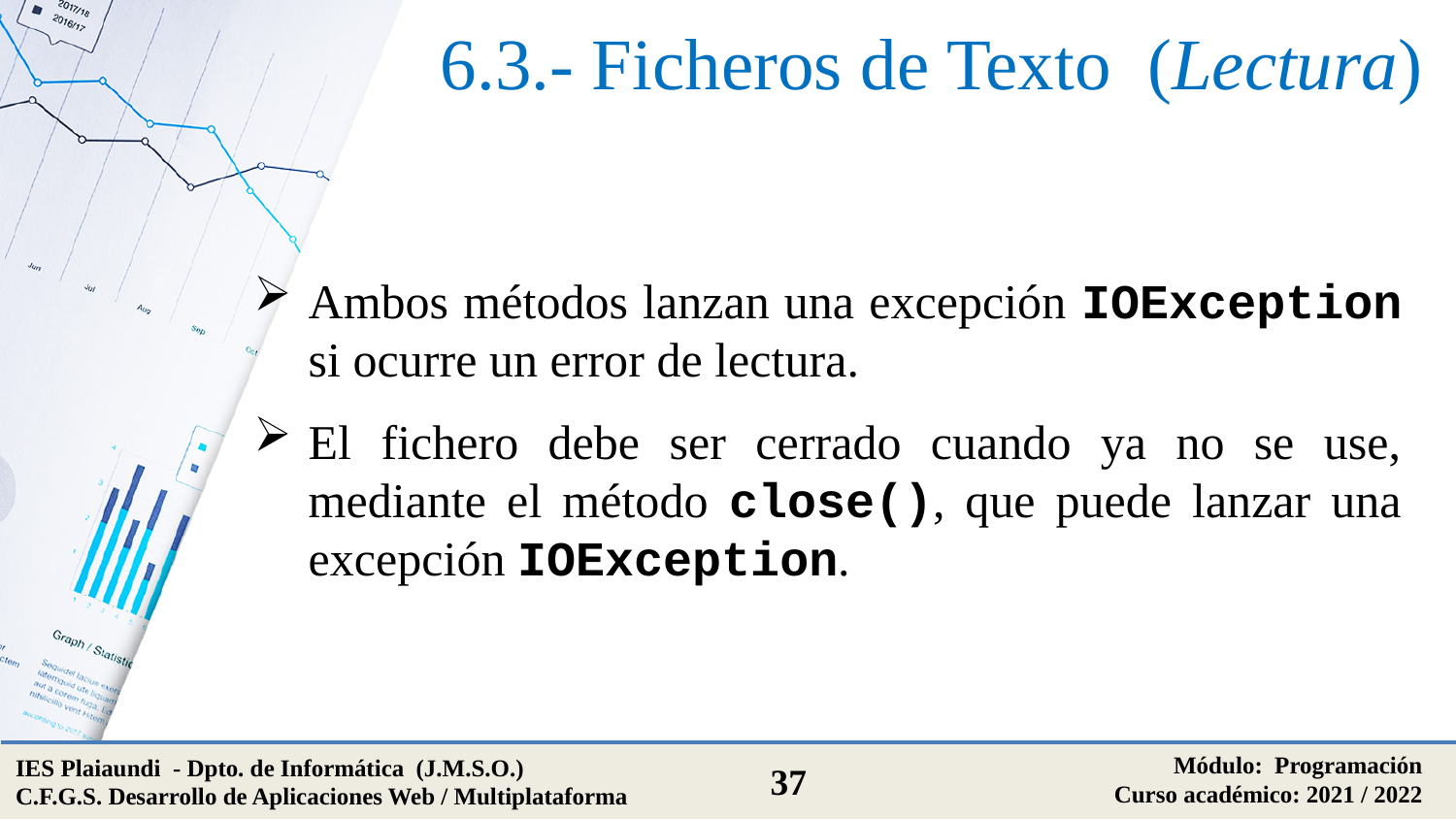

# 6.3.- Ficheros de Texto  (Lectura)
Ambos métodos lanzan una excepción IOException si ocurre un error de lectura.
El fichero debe ser cerrado cuando ya no se use, mediante el método close(), que puede lanzar una excepción IOException.

Módulo:  Programación
Curso académico: 2021 / 2022
IES Plaiaundi  - Dpto. de Informática  (J.M.S.O.)
C.F.G.S. Desarrollo de Aplicaciones Web / Multiplataforma
37